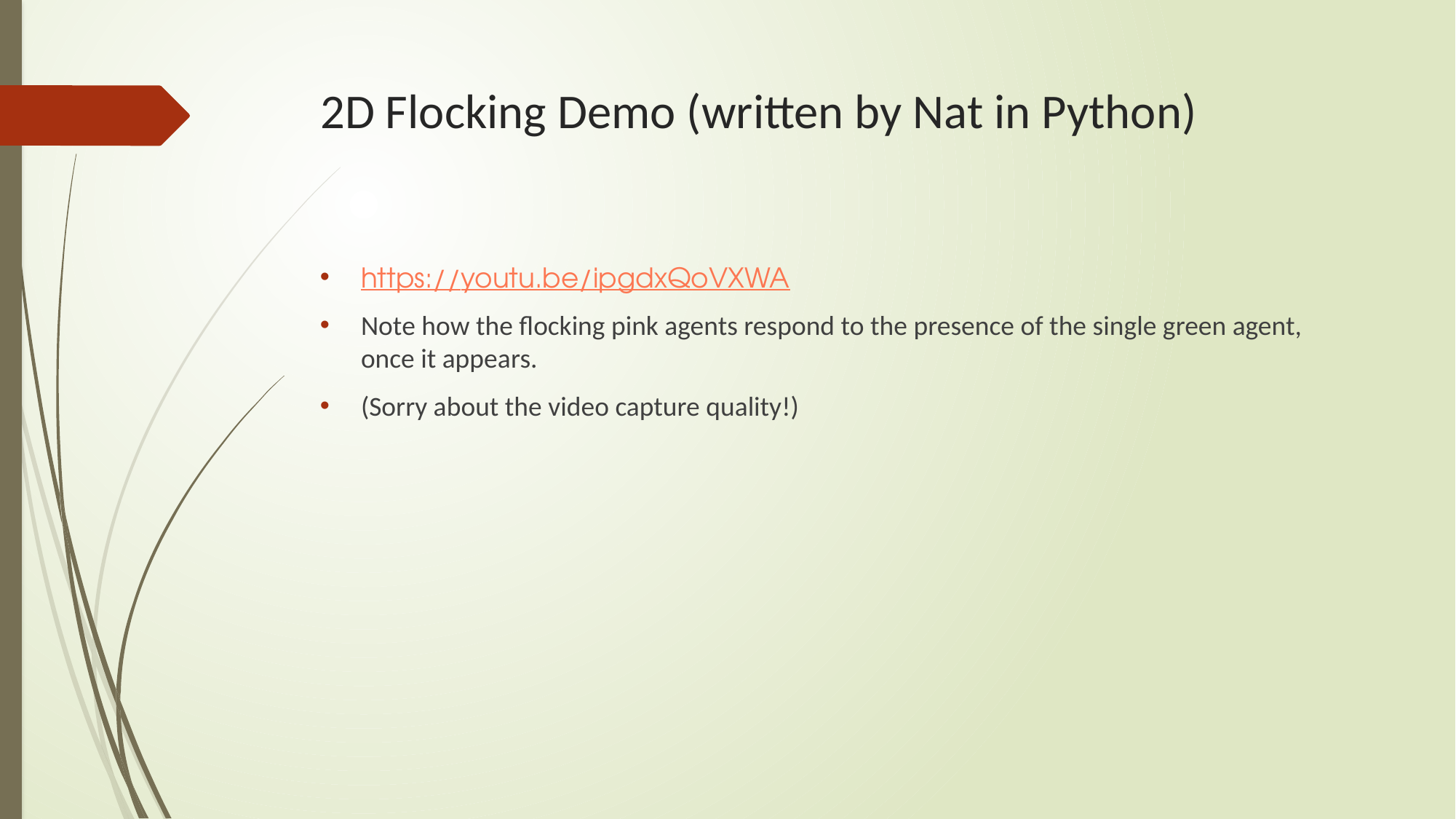

# 2D Flocking Demo (written by Nat in Python)
https://youtu.be/ipgdxQoVXWA
Note how the flocking pink agents respond to the presence of the single green agent, once it appears.
(Sorry about the video capture quality!)